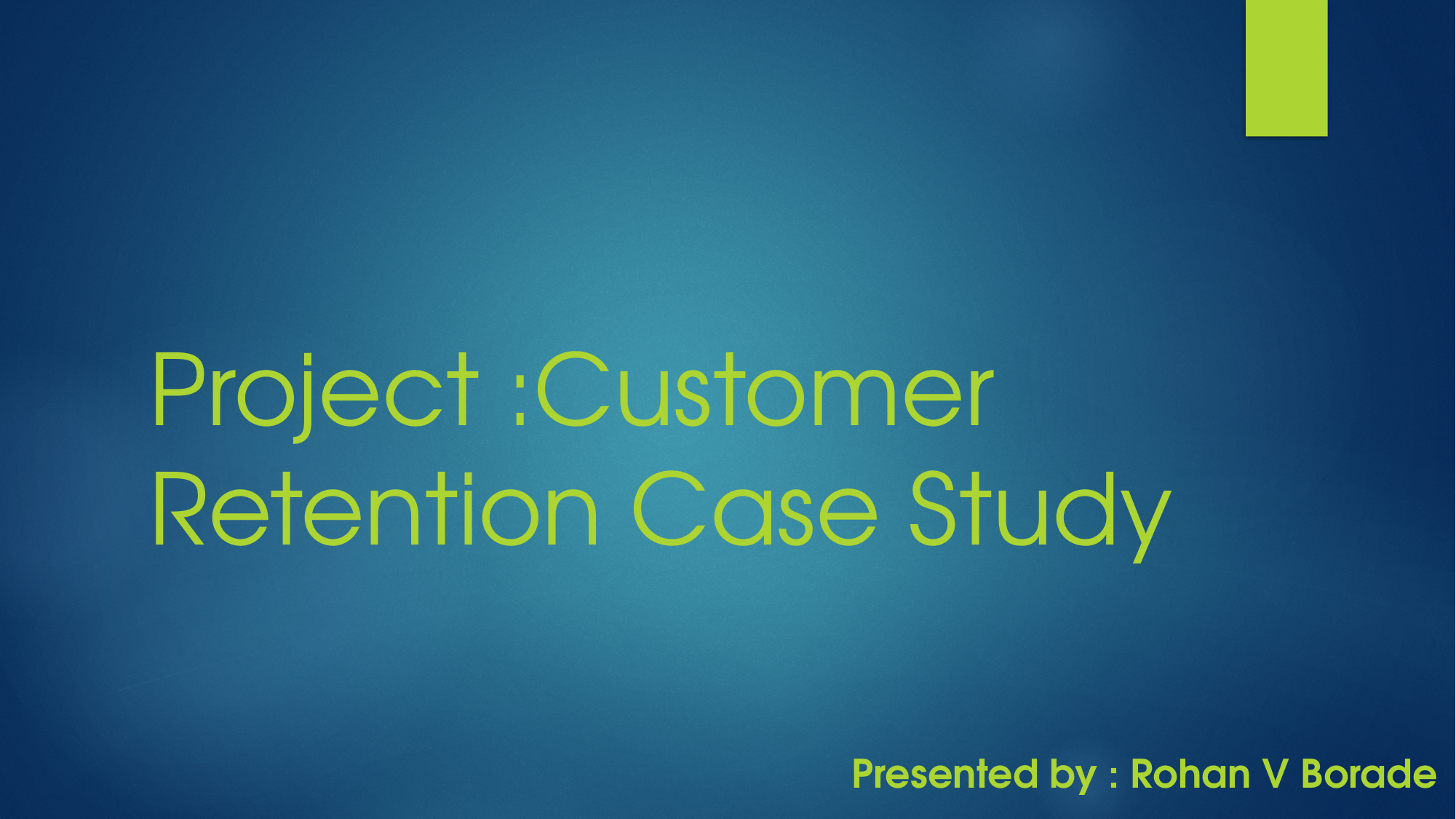

# Project :Customer Retention Case Study
         Presented by : Rohan V Borade